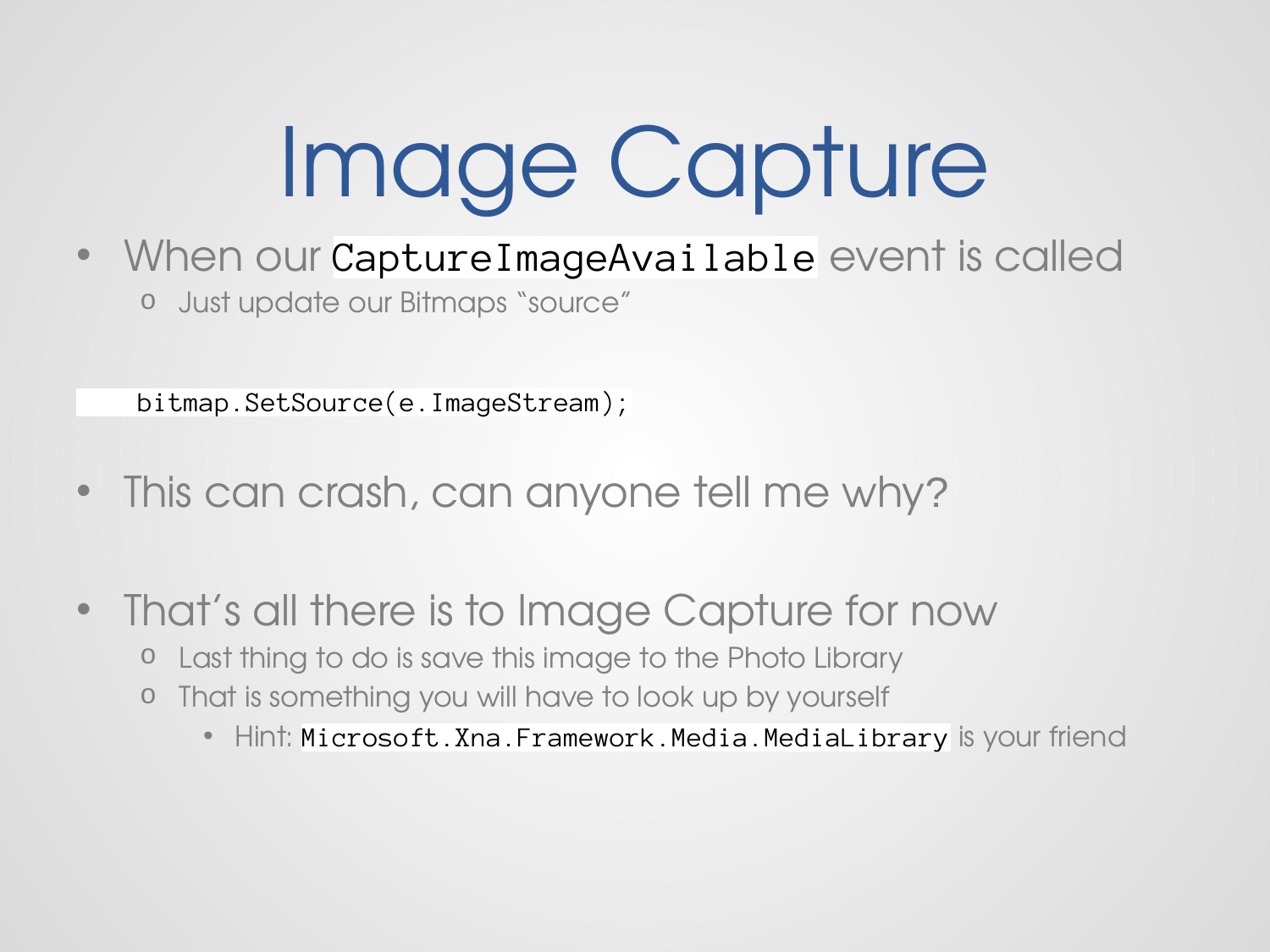

# Image Capture
When our CaptureImageAvailable event is called
Just update our Bitmaps “source”

    bitmap.SetSource(e.ImageStream);

This can crash, can anyone tell me why?

That’s all there is to Image Capture for now
Last thing to do is save this image to the Photo Library
That is something you will have to look up by yourself
Hint: Microsoft.Xna.Framework.Media.MediaLibrary is your friend